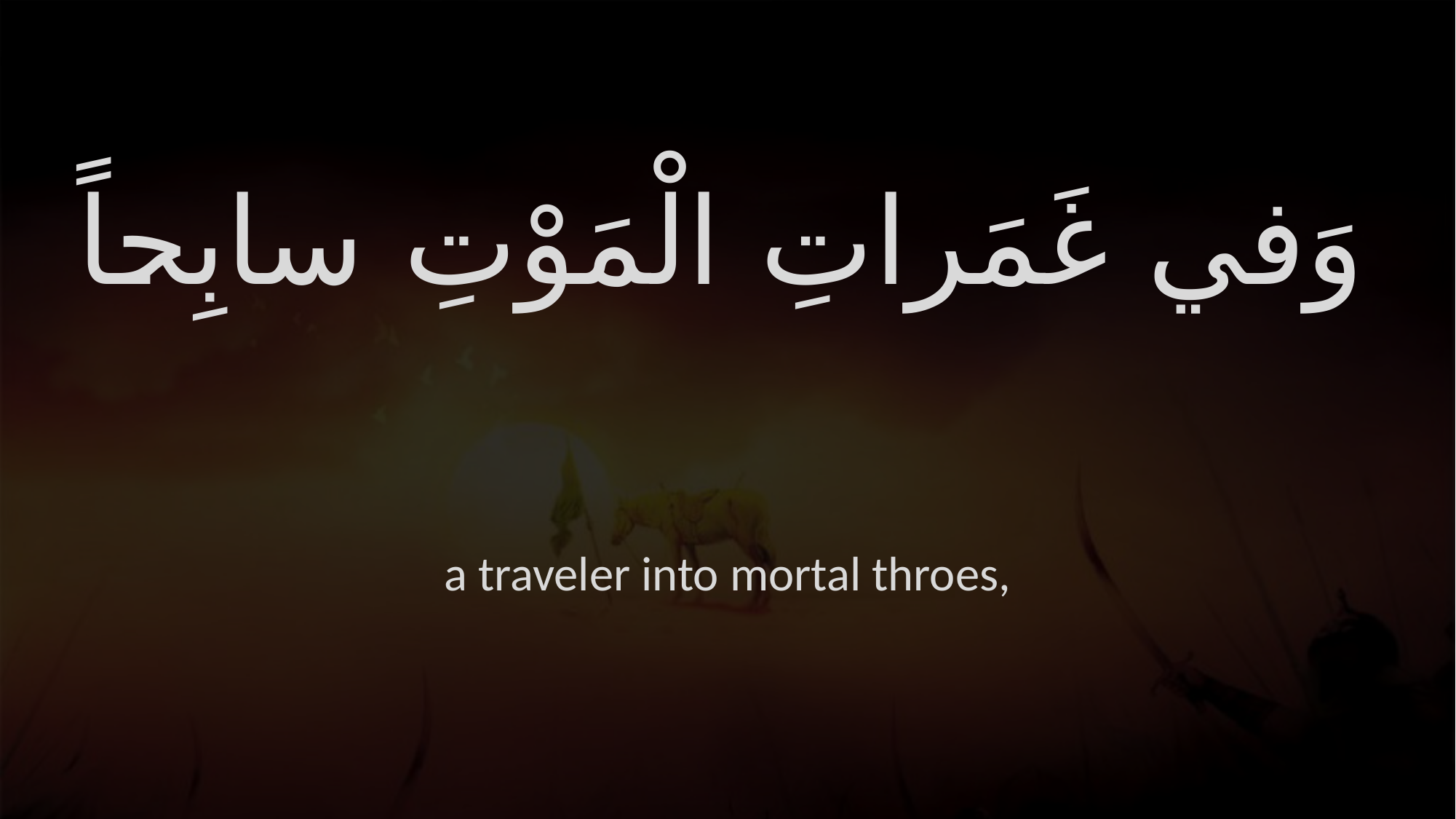

# وَفي غَمَراتِ الْمَوْتِ سابِحاً
a traveler into mortal throes,